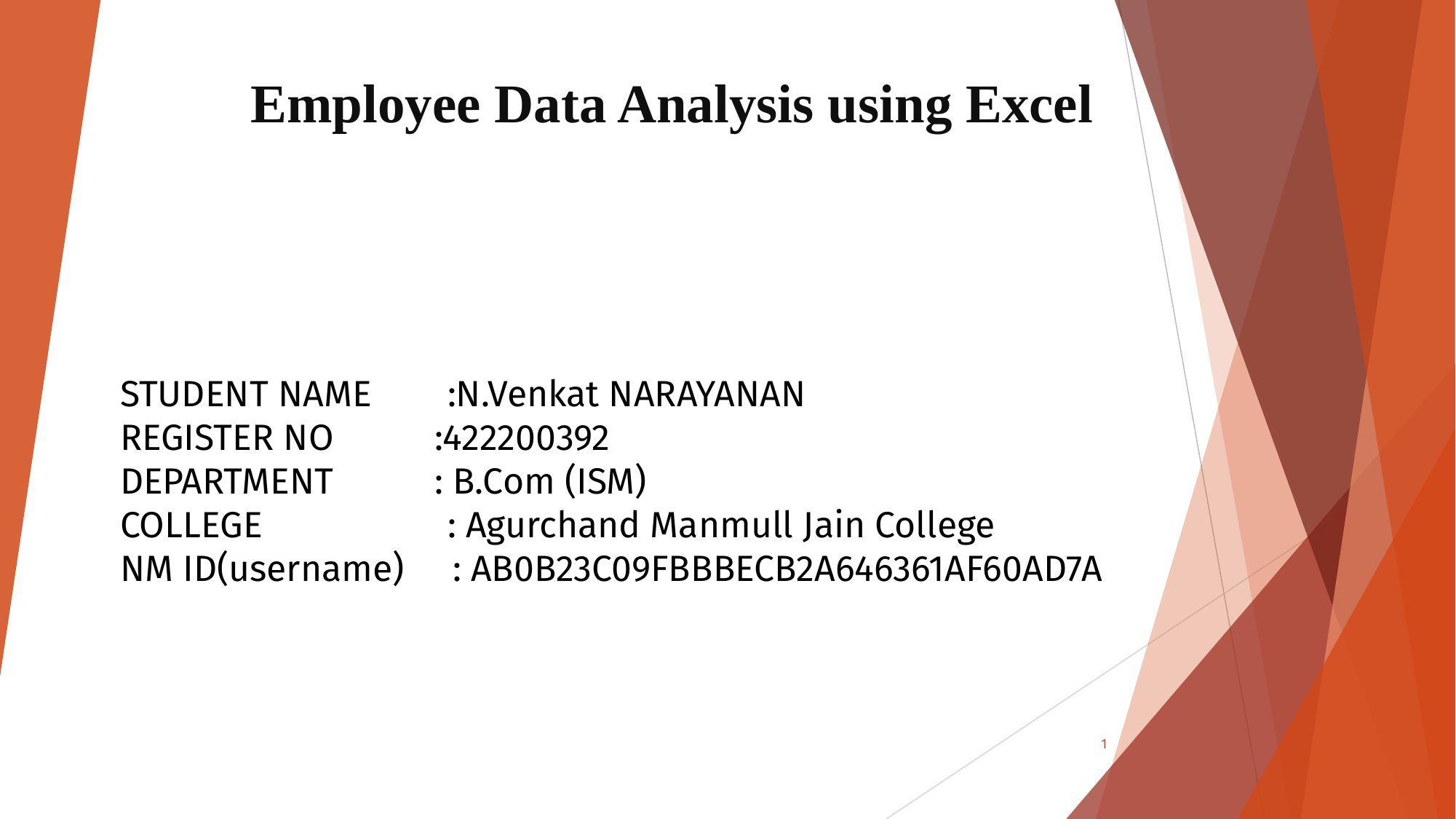

# Employee Data Analysis using Excel
STUDENT NAME	:N.Venkat NARAYANAN
REGISTER NO	          :422200392
DEPARTMENT	          : B.Com (ISM)
COLLEGE		: Agurchand Manmull Jain College
NM ID(username)     : AB0B23C09FBBBECB2A646361AF60AD7A
1